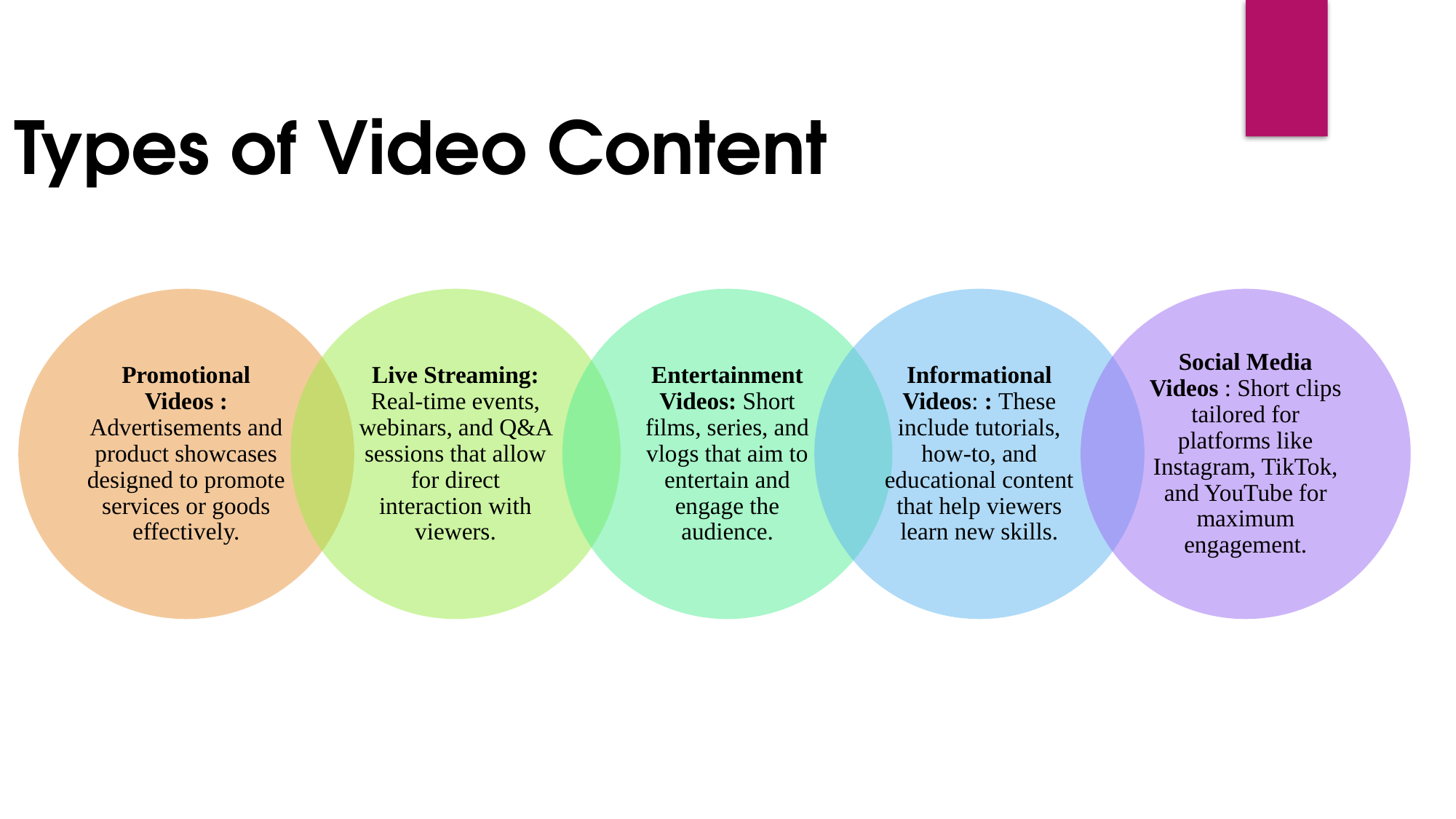

Types of Video Content
Promotional Videos : Advertisements and product showcases designed to promote services or goods effectively.
Live Streaming: Real-time events, webinars, and Q&A sessions that allow for direct interaction with viewers.
Entertainment Videos: Short films, series, and vlogs that aim to entertain and engage the audience.
Informational Videos: : These include tutorials, how-to, and educational content that help viewers learn new skills.
Social Media Videos : Short clips tailored for platforms like Instagram, TikTok, and YouTube for maximum engagement.